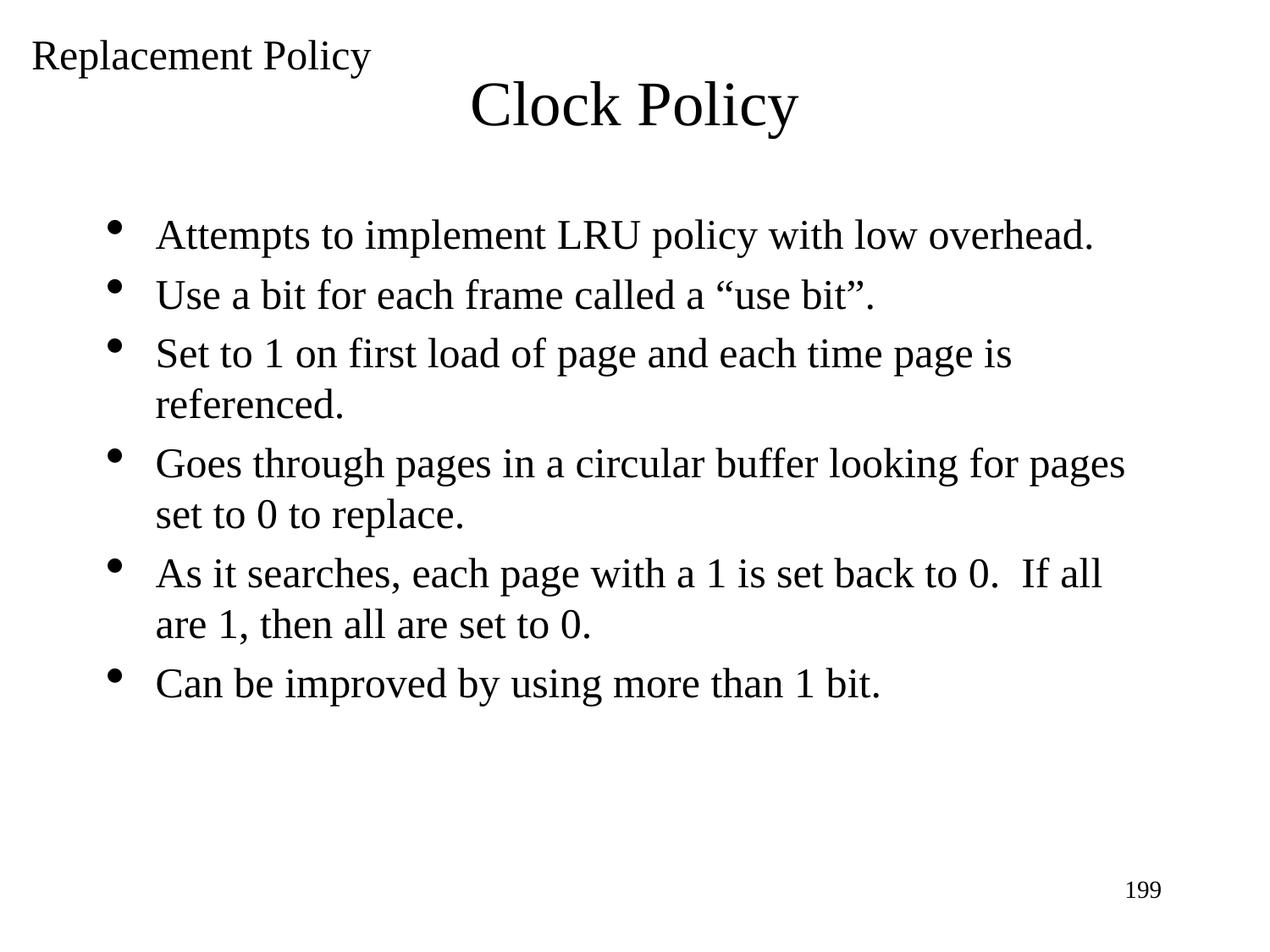

Replacement Policy
Clock Policy
Attempts to implement LRU policy with low overhead.
Use a bit for each frame called a “use bit”.
Set to 1 on first load of page and each time page is referenced.
Goes through pages in a circular buffer looking for pages set to 0 to replace.
As it searches, each page with a 1 is set back to 0.  If all are 1, then all are set to 0.
Can be improved by using more than 1 bit.

199